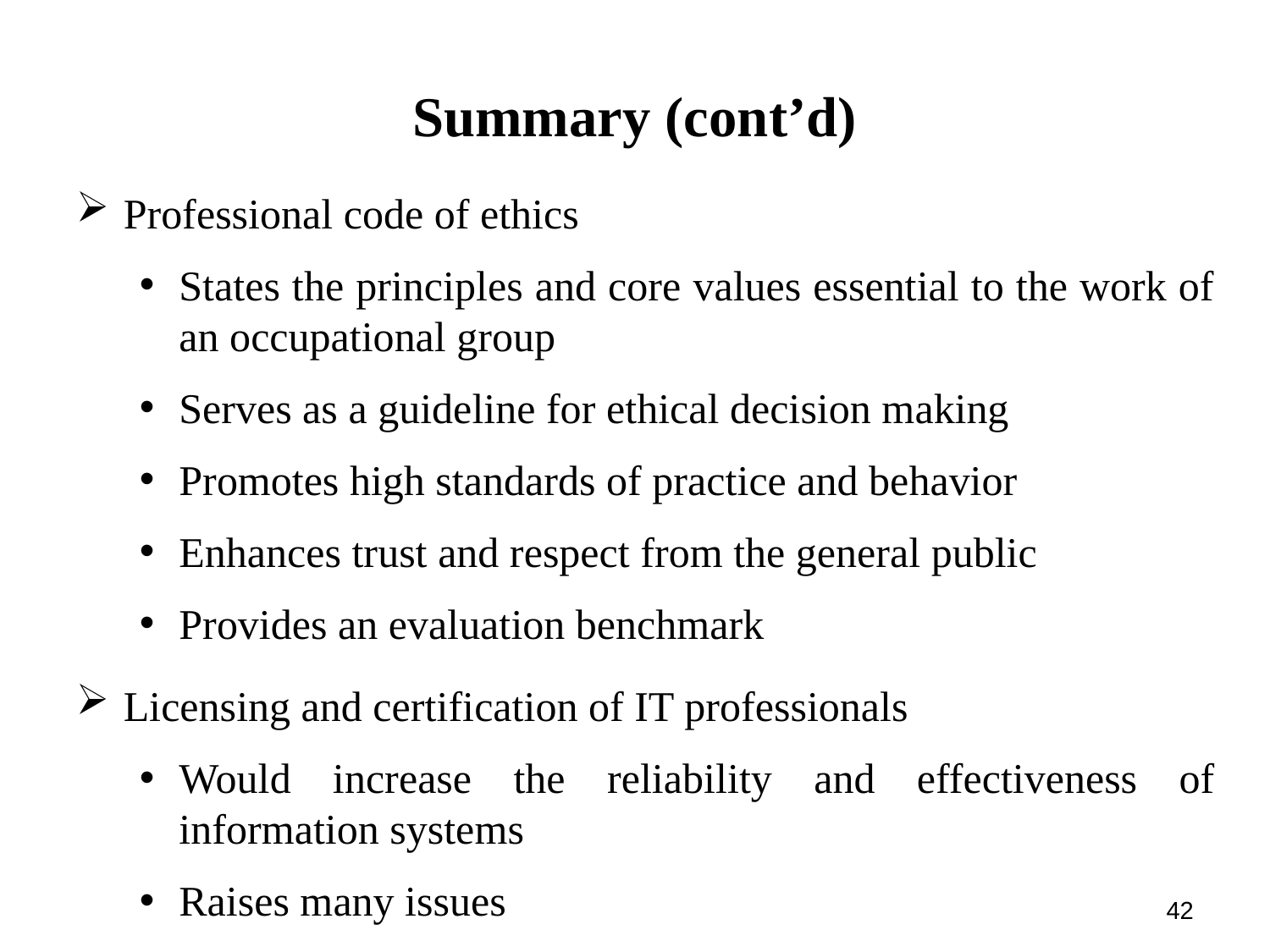

# Summary (cont’d)
Professional code of ethics
States the principles and core values essential to the work of an occupational group
Serves as a guideline for ethical decision making
Promotes high standards of practice and behavior
Enhances trust and respect from the general public
Provides an evaluation benchmark
Licensing and certification of IT professionals
Would increase the reliability and effectiveness of information systems
Raises many issues
42